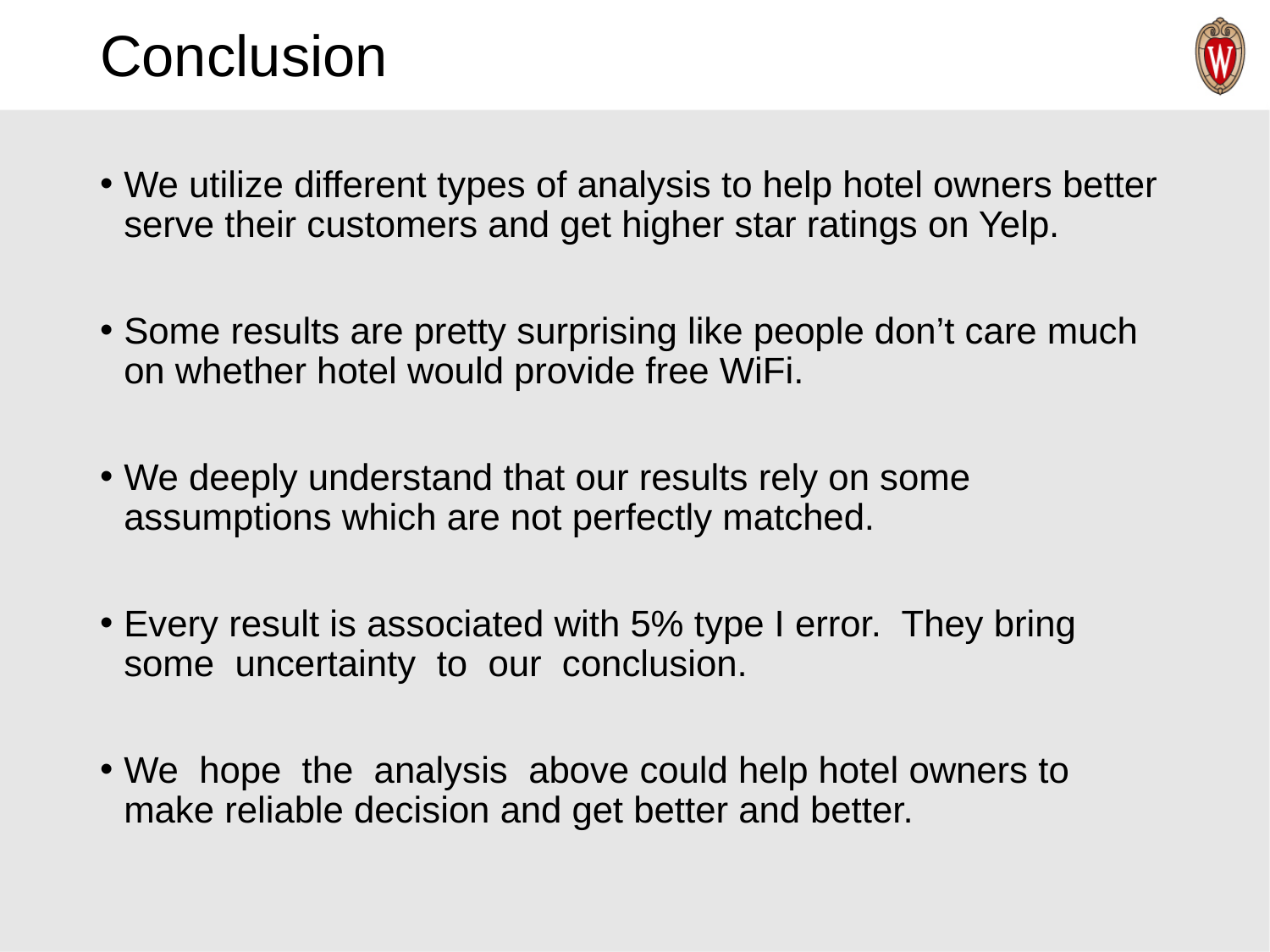

# Conclusion
We utilize different types of analysis to help hotel owners better serve their customers and get higher star ratings on Yelp.

Some results are pretty surprising like people don’t care much on whether hotel would provide free WiFi.

We deeply understand that our results rely on some assumptions which are not perfectly matched.

Every result is associated with 5% type I error.  They bring  some  uncertainty  to  our  conclusion.

We  hope  the  analysis  above could help hotel owners to make reliable decision and get better and better.